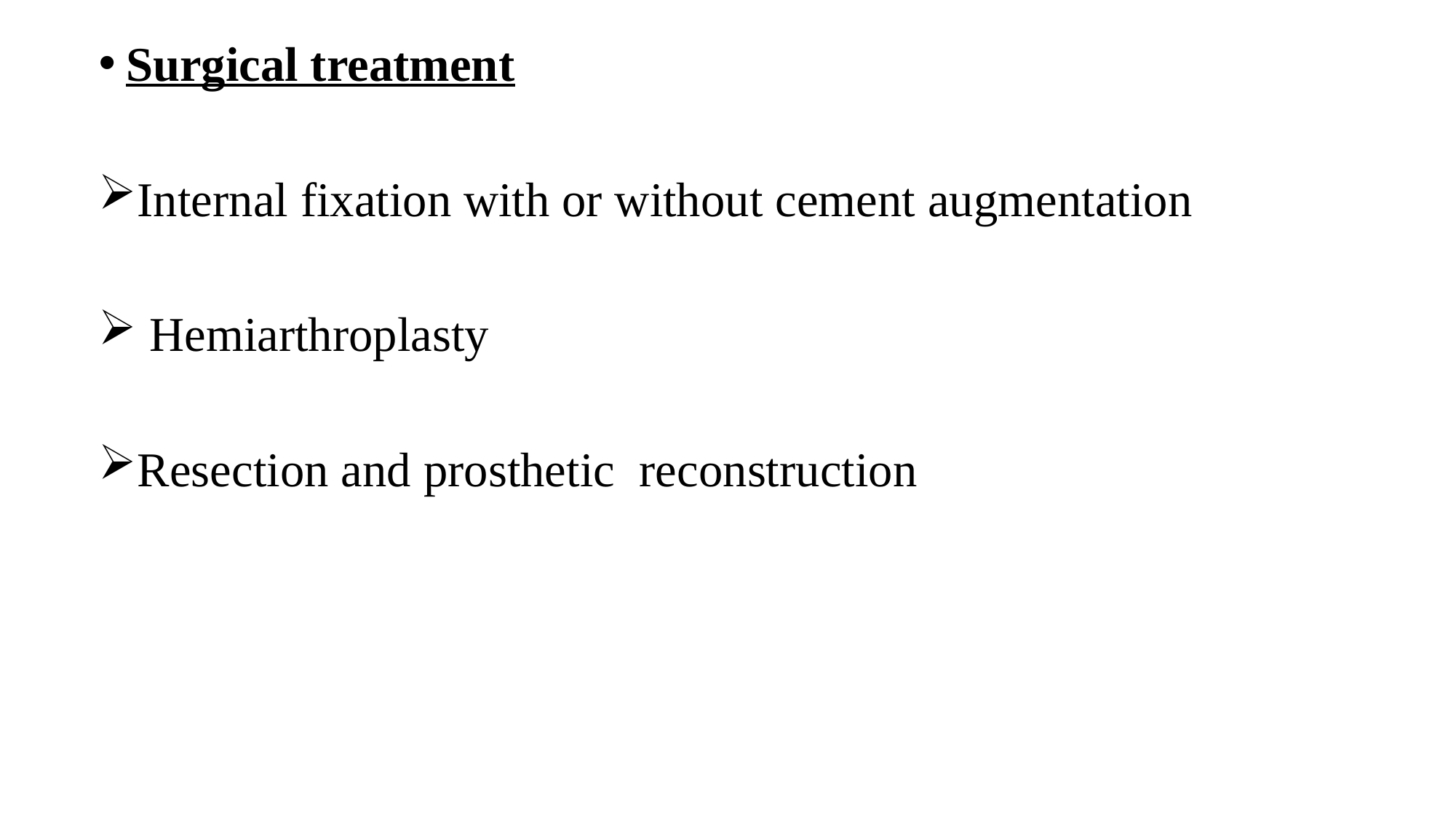

Surgical treatment

Internal fixation with or without cement augmentation

 Hemiarthroplasty

Resection and prosthetic  reconstruction